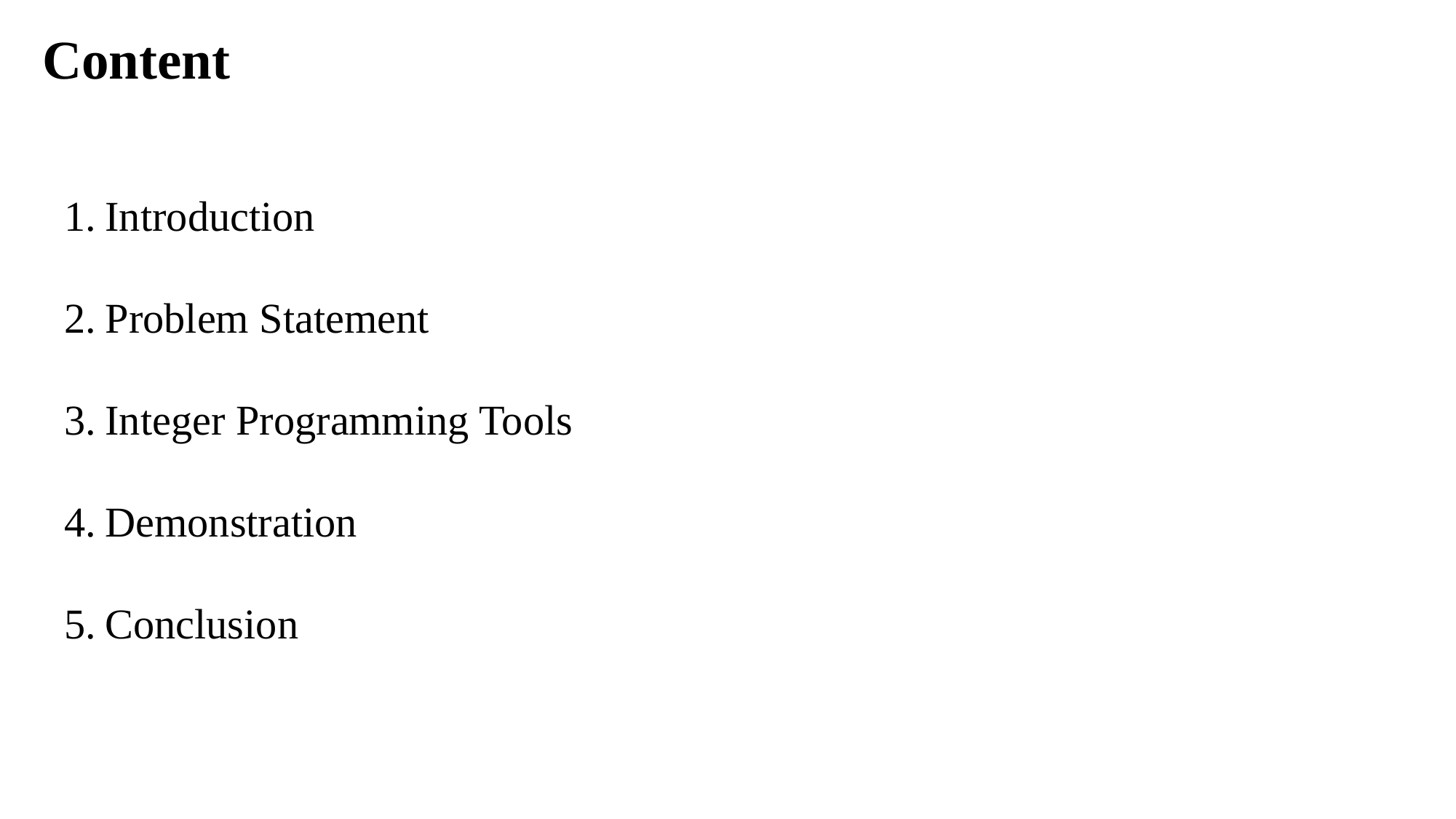

Content
Introduction

Problem Statement

Integer Programming Tools

Demonstration

Conclusion